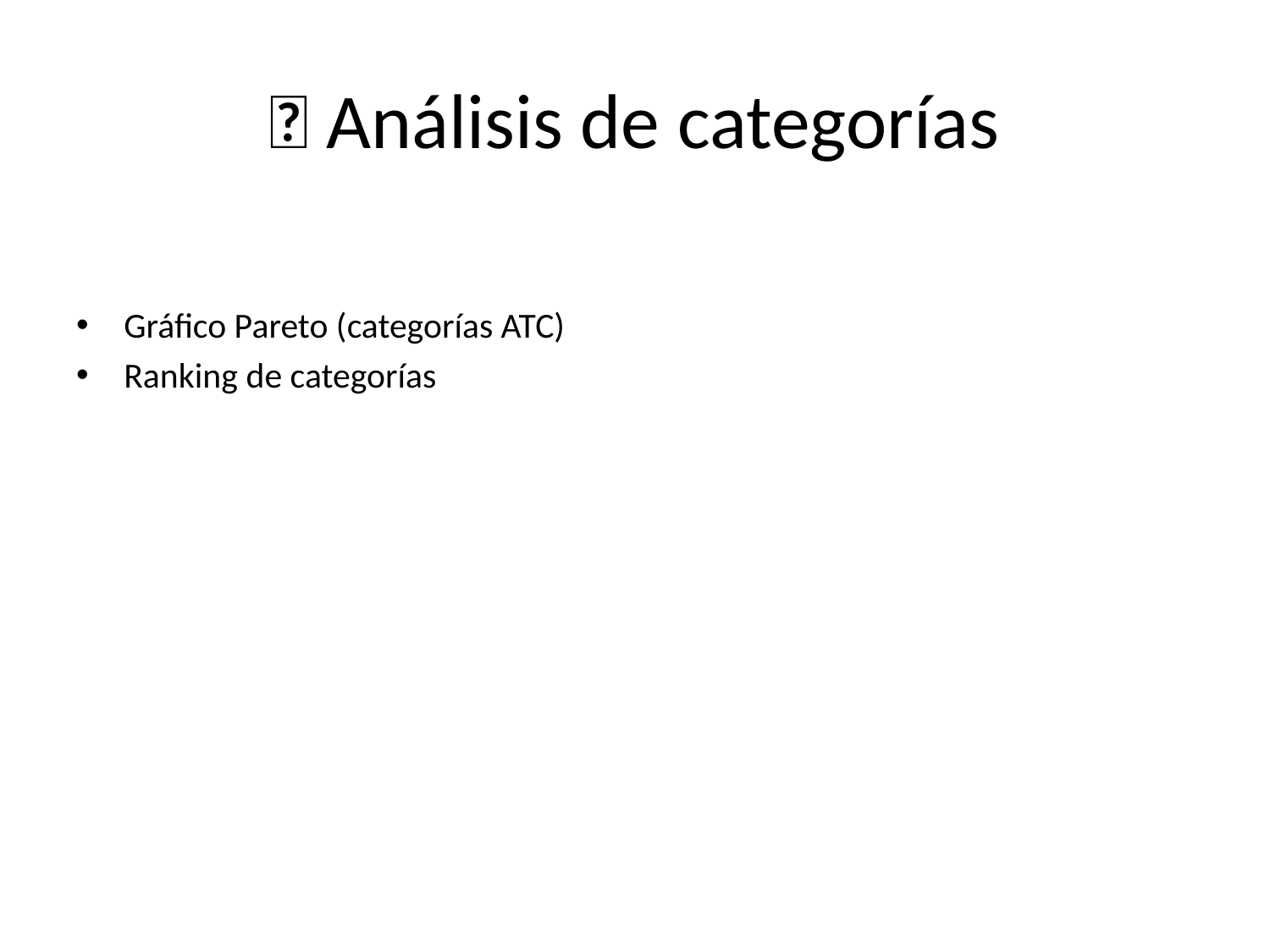

# 🧪 Análisis de categorías

Gráfico Pareto (categorías ATC)
Ranking de categorías